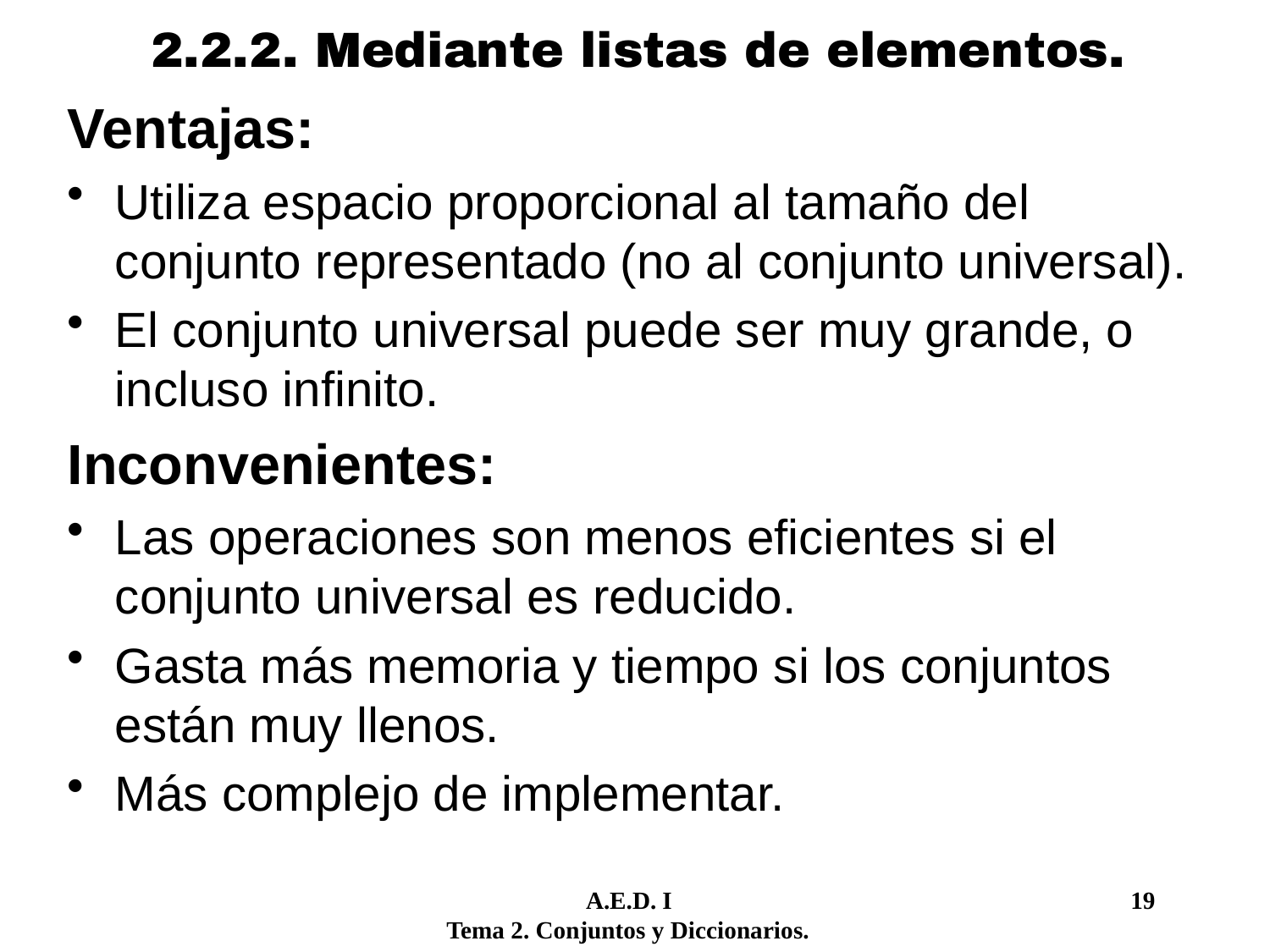

2.2.2. Mediante listas de elementos.
Ventajas:
Utiliza espacio proporcional al tamaño del conjunto representado (no al conjunto universal).
El conjunto universal puede ser muy grande, o incluso infinito.
Inconvenientes:
Las operaciones son menos eficientes si el conjunto universal es reducido.
Gasta más memoria y tiempo si los conjuntos están muy llenos.
Más complejo de implementar.
	  A.E.D. I				        19
Tema 2. Conjuntos y Diccionarios.